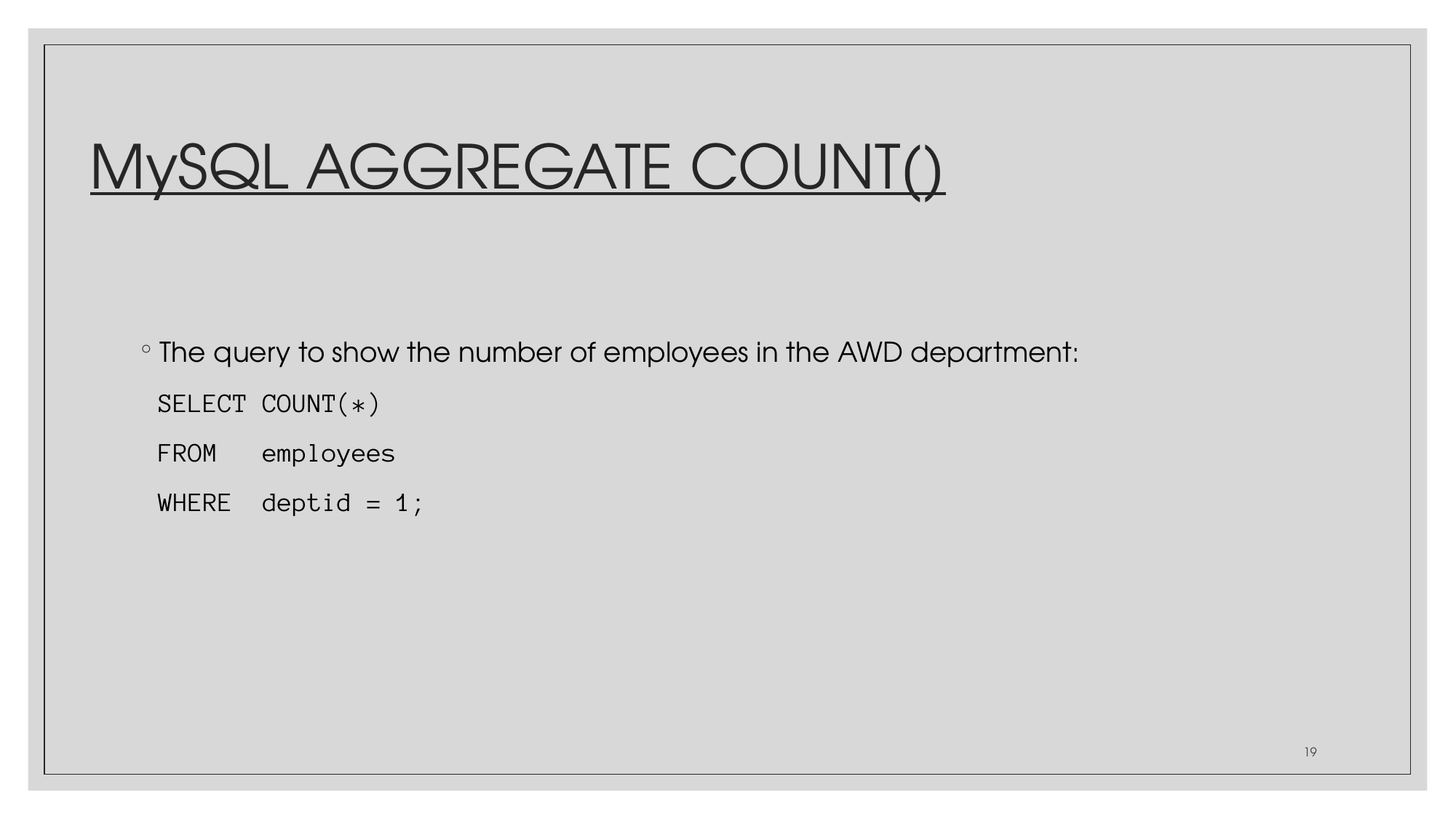

# MySQL AGGREGATE COUNT()
The query to show the number of employees in the AWD department:
SELECT COUNT(*)
FROM   employees
WHERE  deptid = 1;

19